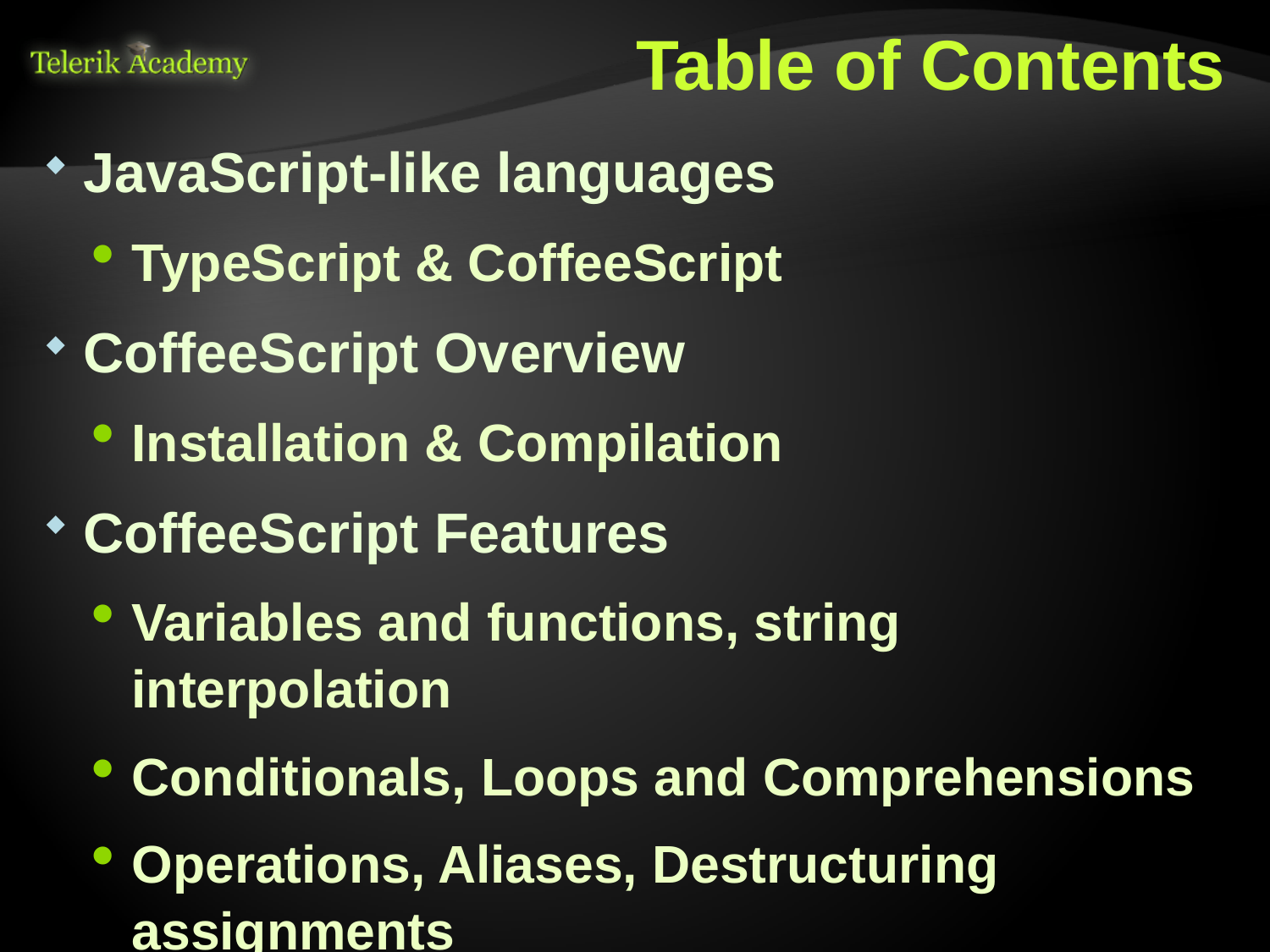

# Table of Contents
JavaScript-like languages
TypeScript & CoffeeScript
CoffeeScript Overview
Installation & Compilation
CoffeeScript Features
Variables and functions, string interpolation
Conditionals, Loops and Comprehensions
Operations, Aliases, Destructuring assignments
Classes & Inheritance